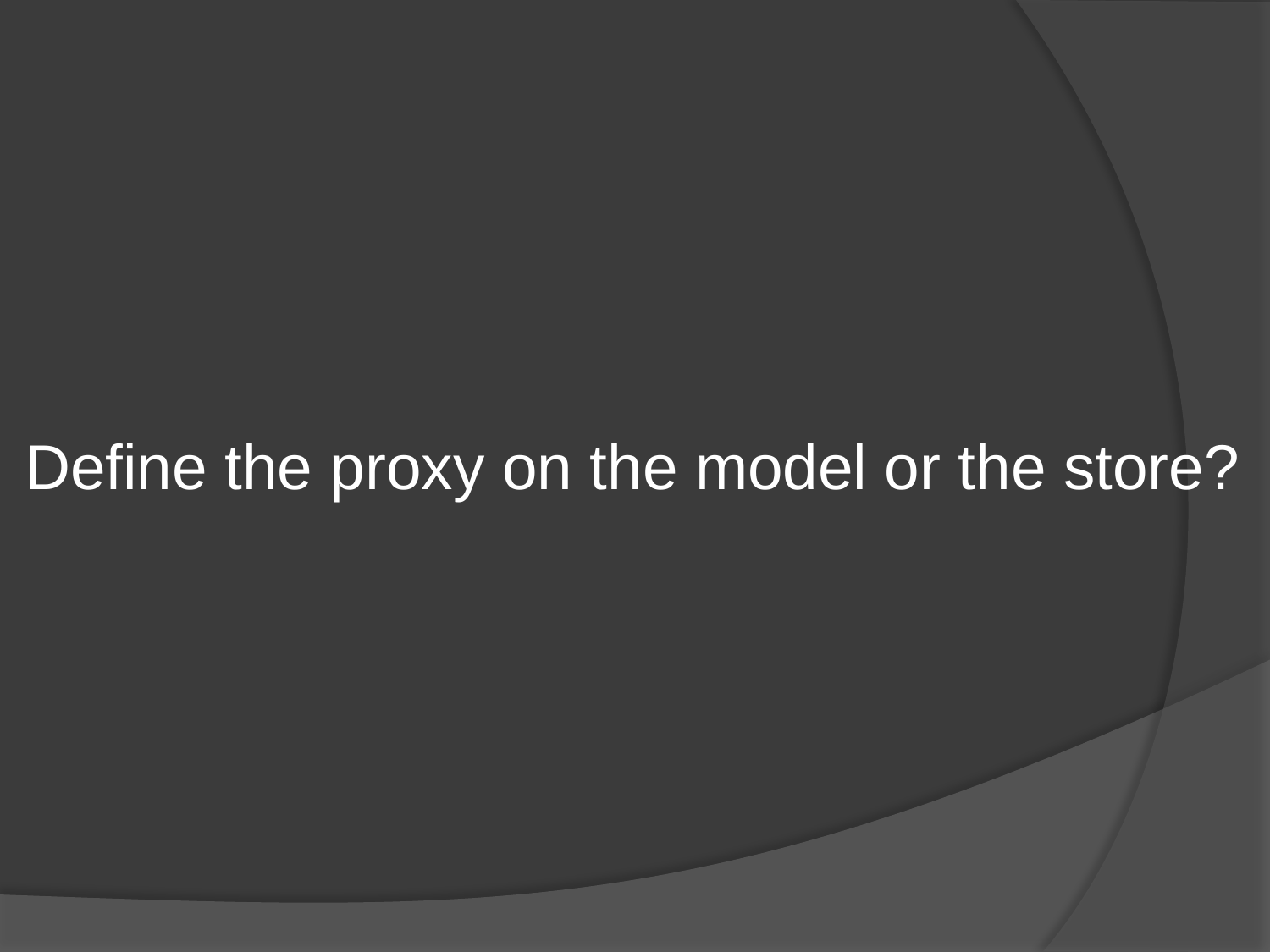

# Define the proxy on the model or the store?